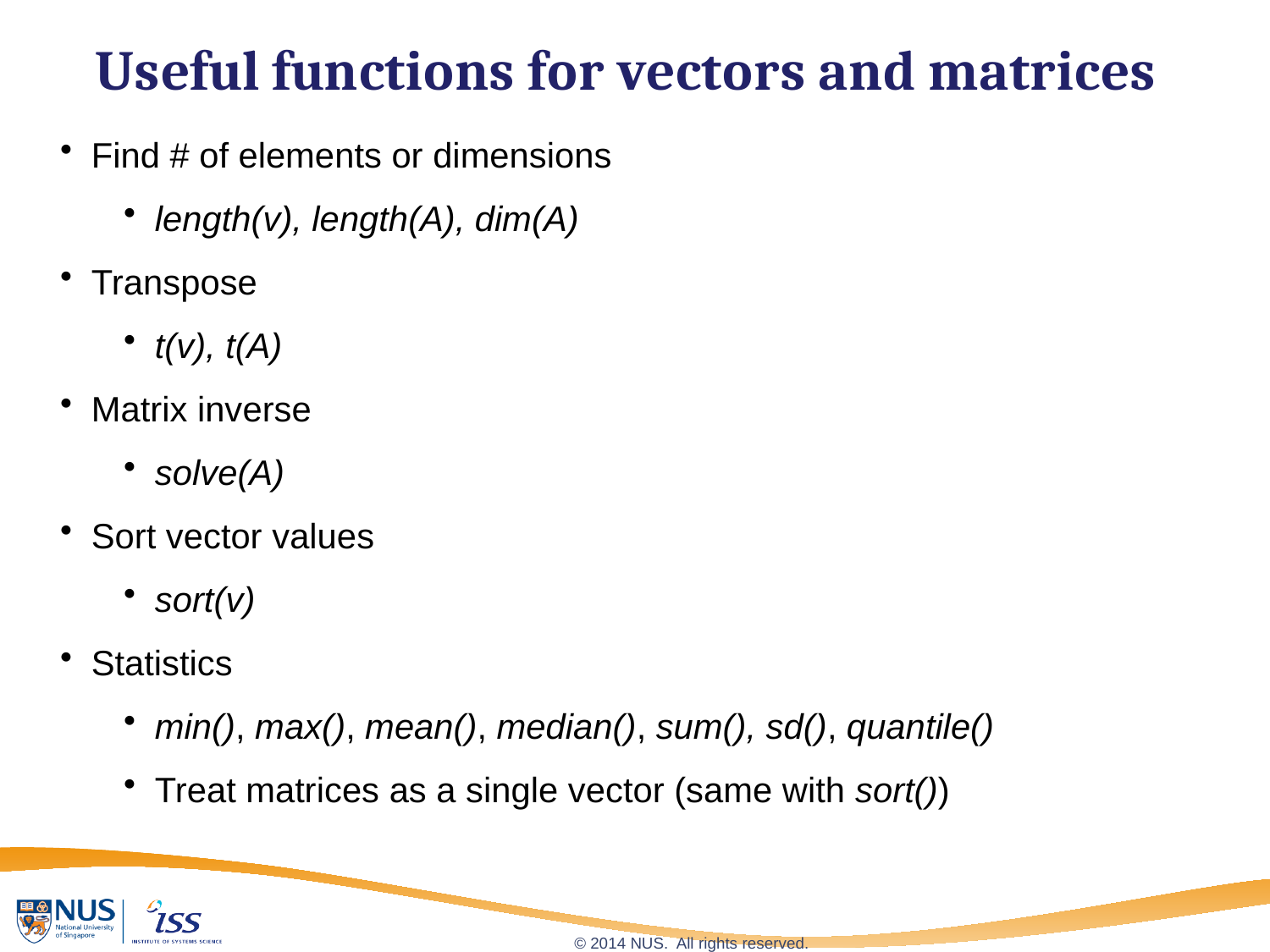

# Useful functions for vectors and matrices
Find # of elements or dimensions
length(v), length(A), dim(A)
Transpose
t(v), t(A)
Matrix inverse
solve(A)
Sort vector values
sort(v)
Statistics
min(), max(), mean(), median(), sum(), sd(), quantile()
Treat matrices as a single vector (same with sort())